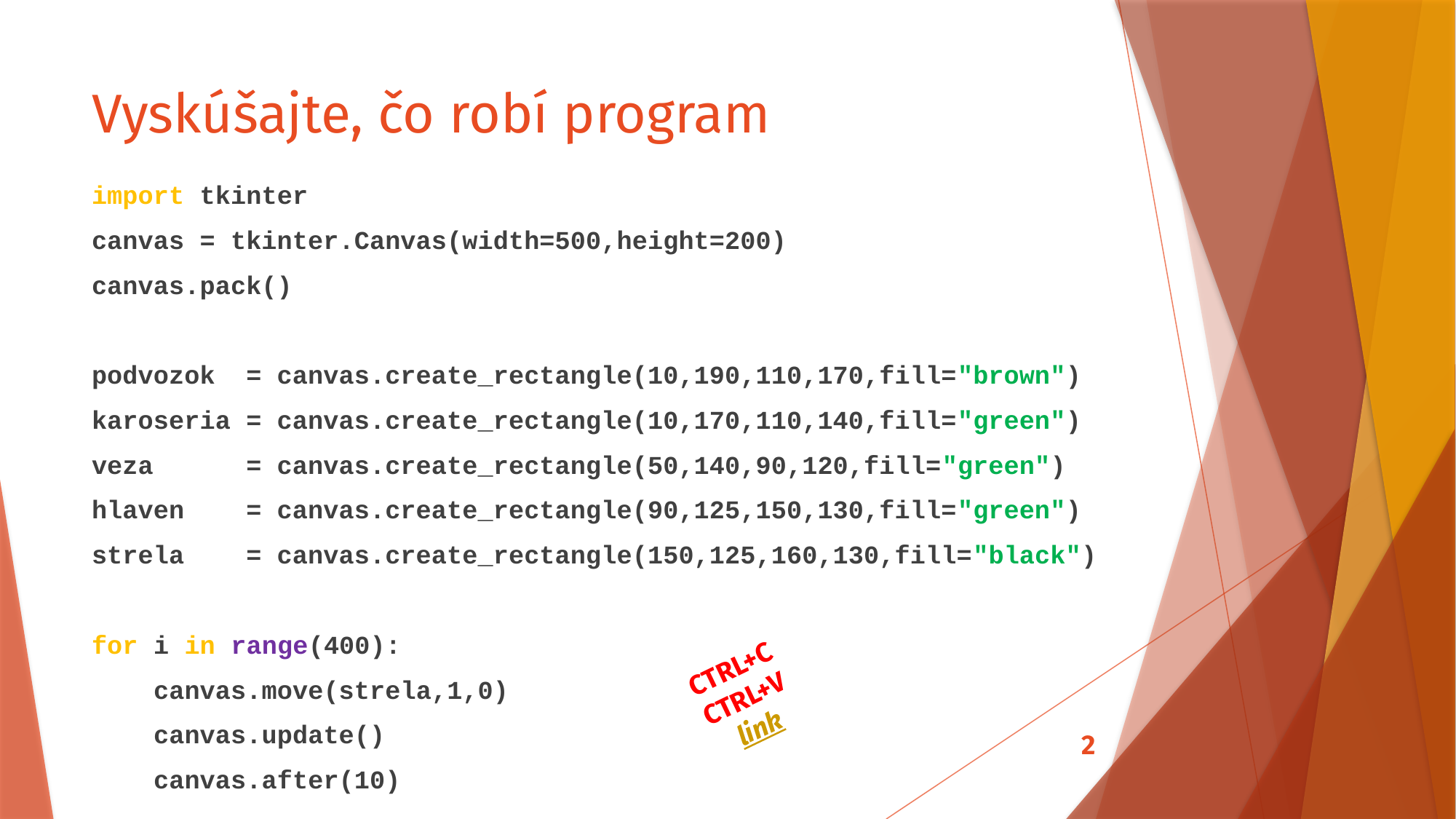

# Vyskúšajte, čo robí program
import tkinter
canvas = tkinter.Canvas(width=500,height=200)
canvas.pack()

podvozok  = canvas.create_rectangle(10,190,110,170,fill="brown")
karoseria = canvas.create_rectangle(10,170,110,140,fill="green")
veza      = canvas.create_rectangle(50,140,90,120,fill="green")
hlaven    = canvas.create_rectangle(90,125,150,130,fill="green")
strela    = canvas.create_rectangle(150,125,160,130,fill="black")

for i in range(400):
    canvas.move(strela,1,0)
    canvas.update()
    canvas.after(10)
CTRL+C
CTRL+V
   link
2